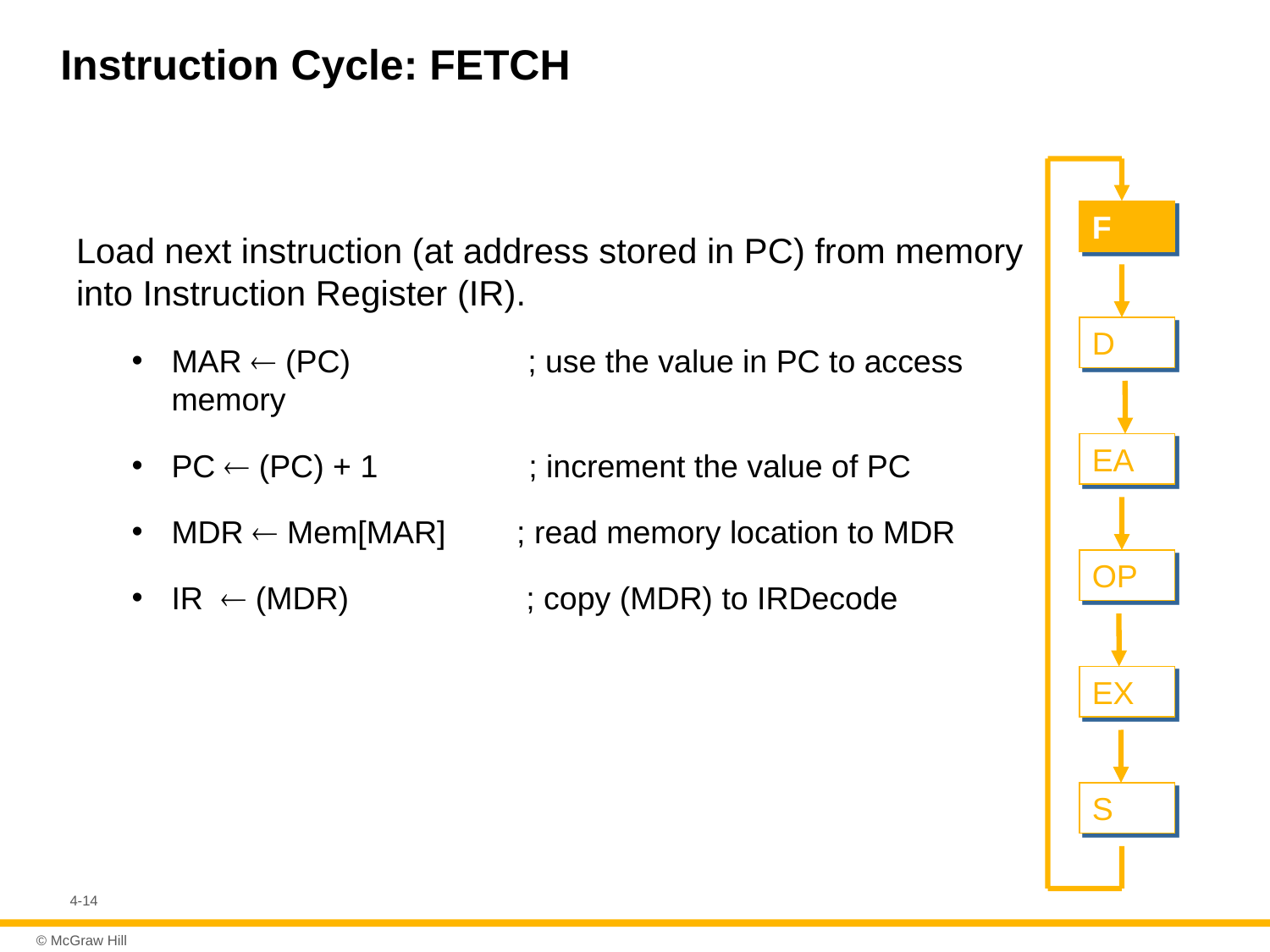

# Instruction Cycle: FETCH

F
Load next instruction (at address stored in PC) from memory into Instruction Register (IR).
MAR ← (PC)                    ; use the value in PC to access memory
PC ← (PC) + 1                 ; increment the value of PC
MDR ← Mem[MAR]        ; read memory location to MDR
IR  ← (MDR)                    ; copy (MDR) to IRDecode

D

EA

OP

EX

S

4-14